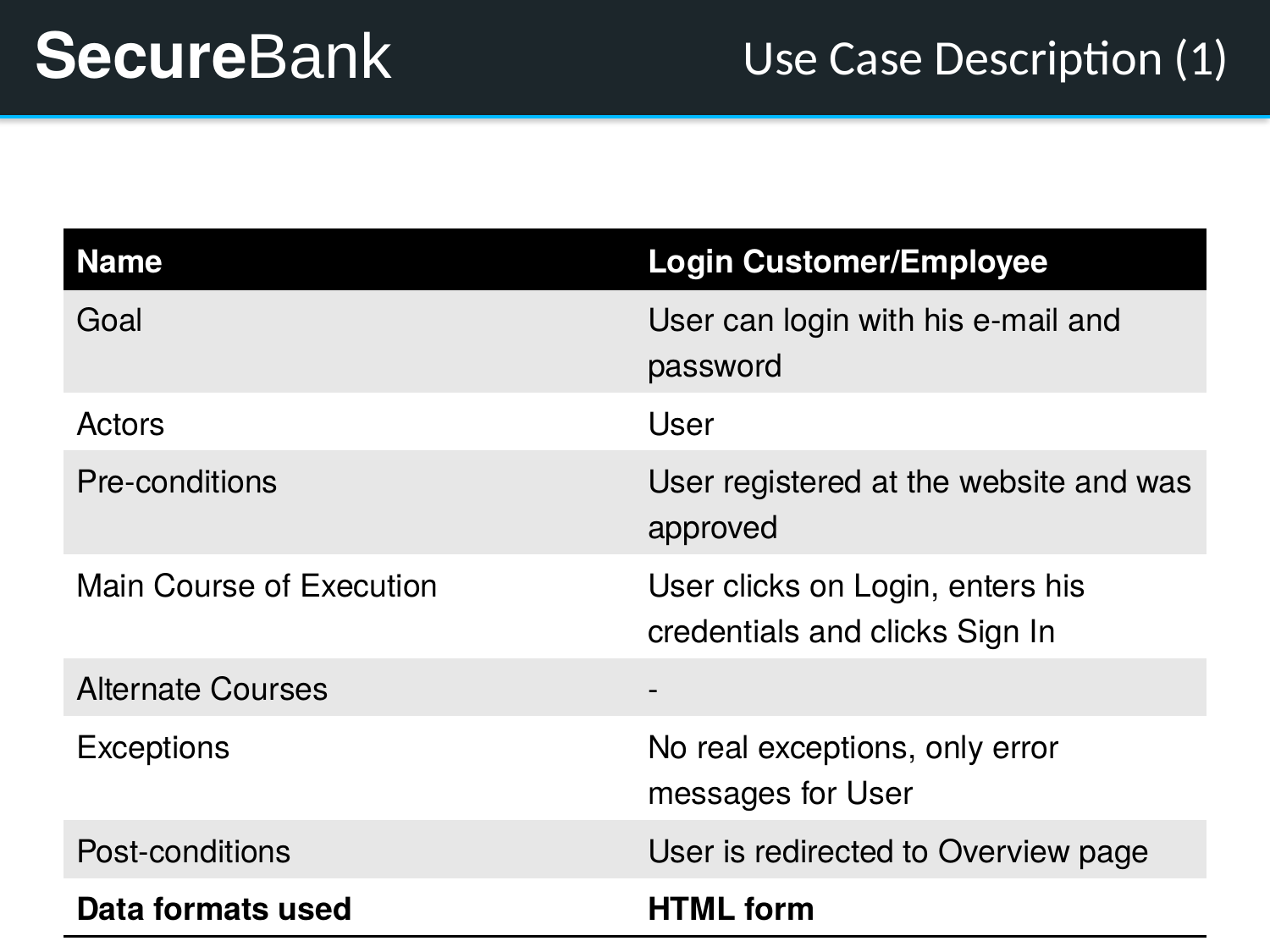

# Use Case Description (1)
| Name | Login Customer/Employee |
| --- | --- |
| Goal | User can login with his e-mail and password |
| Actors | User |
| Pre-conditions | User registered at the website and was approved |
| Main Course of Execution | User clicks on Login, enters his credentials and clicks Sign In |
| Alternate Courses | - |
| Exceptions | No real exceptions, only error messages for User |
| Post-conditions | User is redirected to Overview page |
| Data formats used | HTML form |